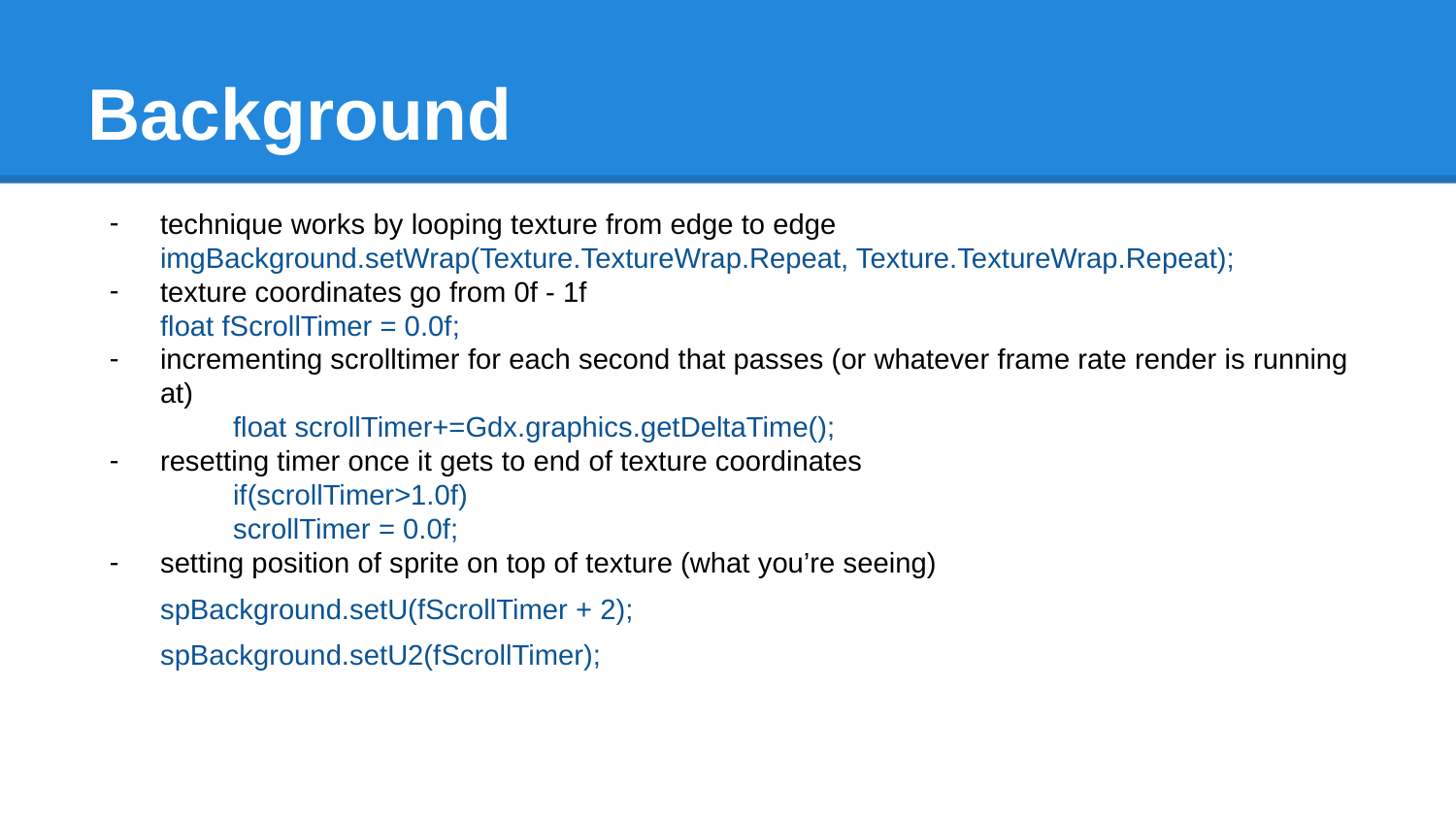

# Background
technique works by looping texture from edge to edge
imgBackground.setWrap(Texture.TextureWrap.Repeat, Texture.TextureWrap.Repeat);
texture coordinates go from 0f - 1f
float fScrollTimer = 0.0f;
incrementing scrolltimer for each second that passes (or whatever frame rate render is running at)
 	float scrollTimer+=Gdx.graphics.getDeltaTime();
resetting timer once it gets to end of texture coordinates
 	if(scrollTimer>1.0f)
  	scrollTimer = 0.0f;
setting position of sprite on top of texture (what you’re seeing)
spBackground.setU(fScrollTimer + 2);
spBackground.setU2(fScrollTimer);